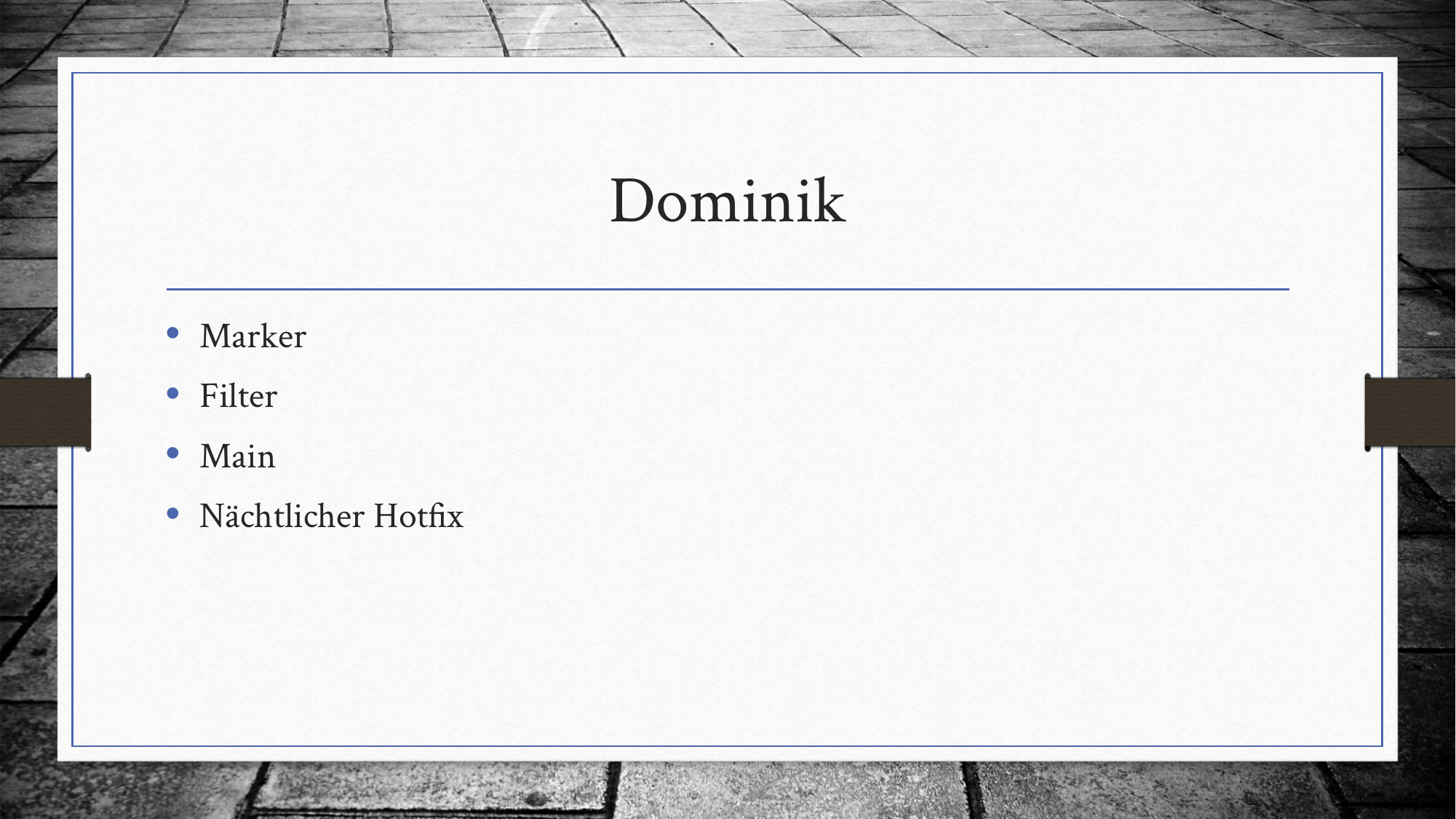

# Dominik
Marker
Filter
Main
Nächtlicher Hotfix